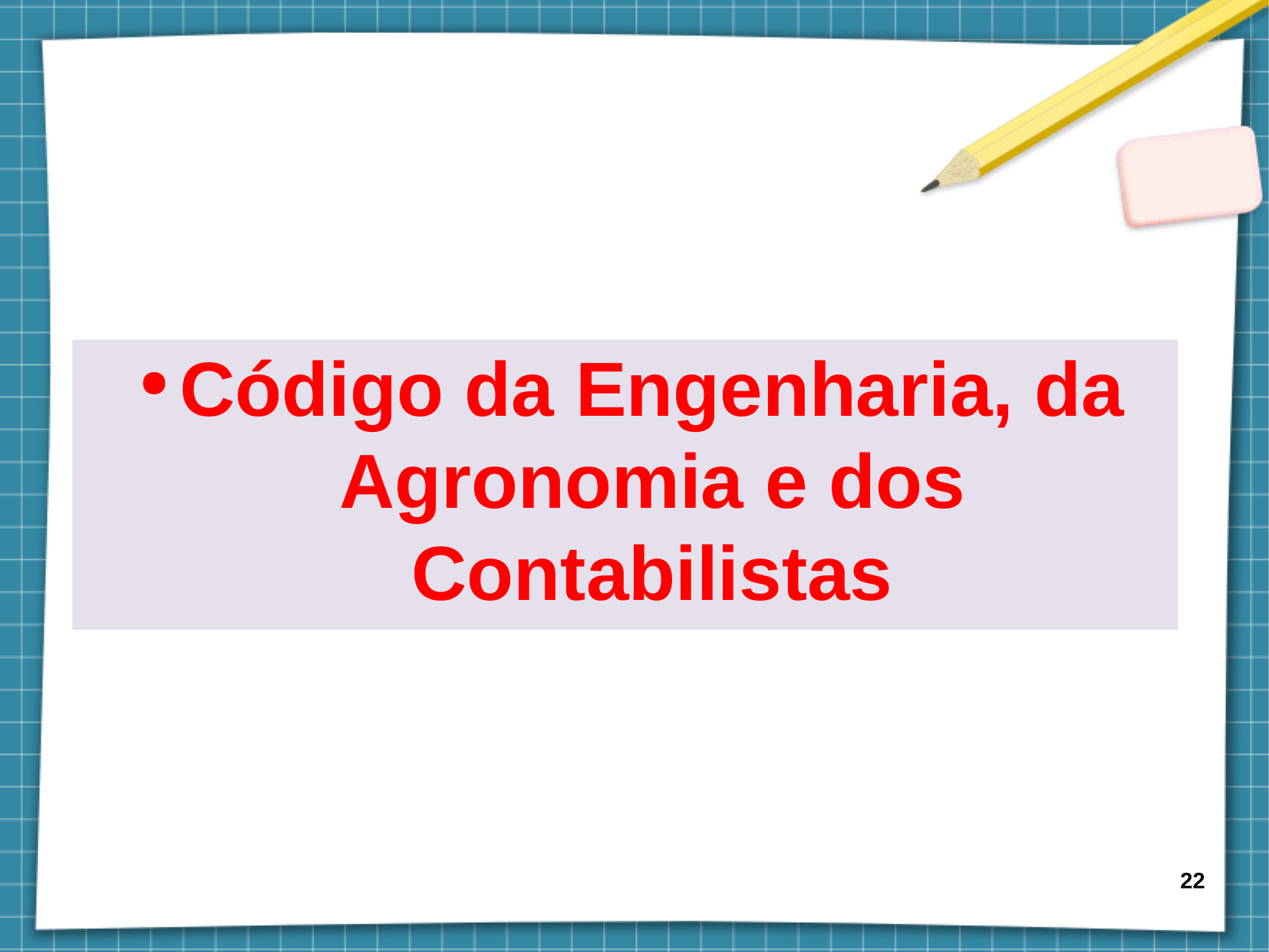

Código da Engenharia, da Agronomia e dos Contabilistas
22